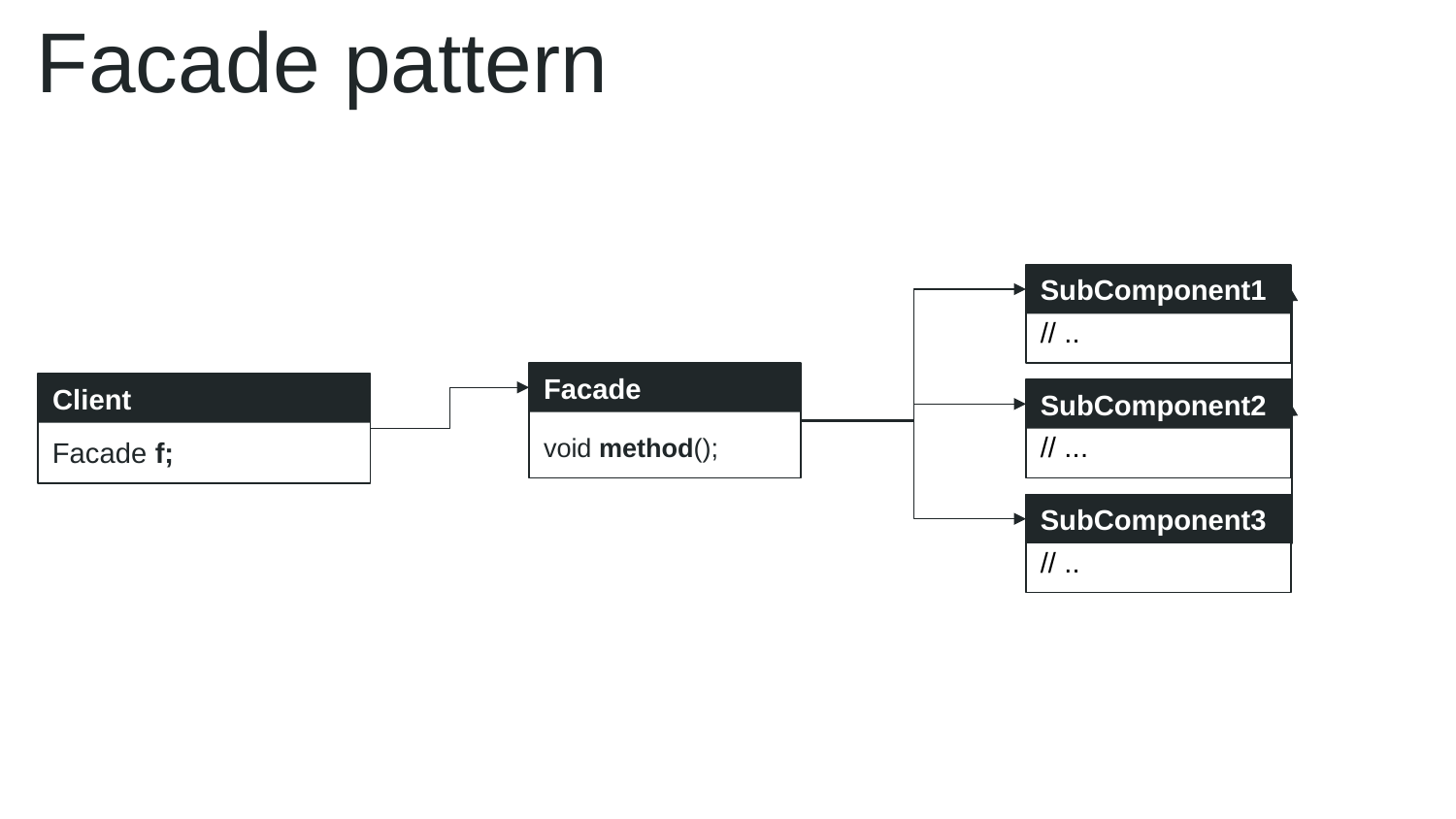

Facade pattern
SubComponent1
// ..

void method();
Facade

Facade f;
SubComponent2
// ...
Client
SubComponent3
// ..